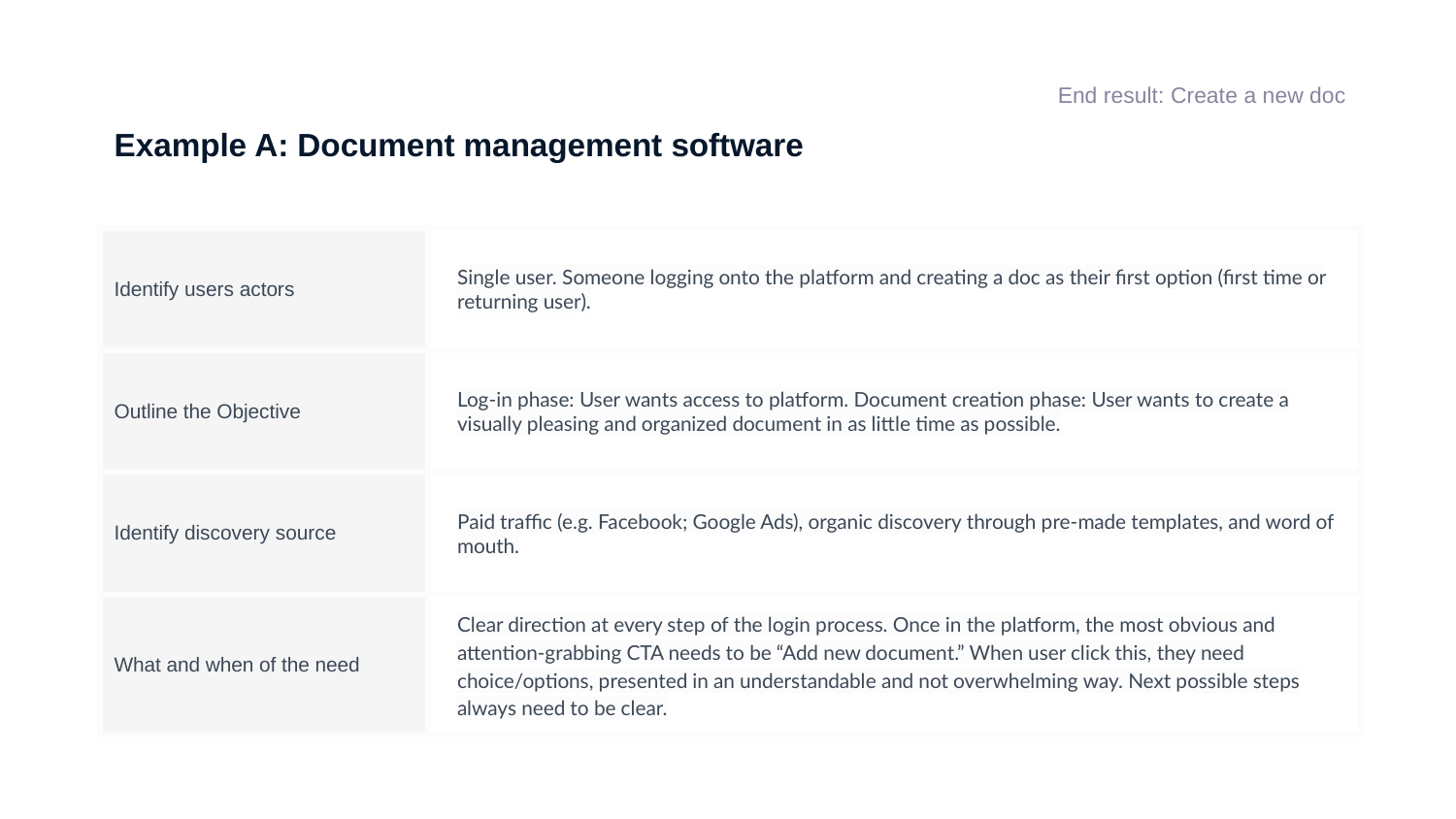

End result: Create a new doc
# Example A: Document management software
| Identify users actors | Single user. Someone logging onto the platform and creating a doc as their first option (first time or returning user). |
| --- | --- |
| Outline the Objective | Log-in phase: User wants access to platform. Document creation phase: User wants to create a visually pleasing and organized document in as little time as possible. |
| Identify discovery source | Paid traffic (e.g. Facebook; Google Ads), organic discovery through pre-made templates, and word of mouth. |
| What and when of the need | Clear direction at every step of the login process. Once in the platform, the most obvious and attention-grabbing CTA needs to be “Add new document.” When user click this, they need choice/options, presented in an understandable and not overwhelming way. Next possible steps always need to be clear. |